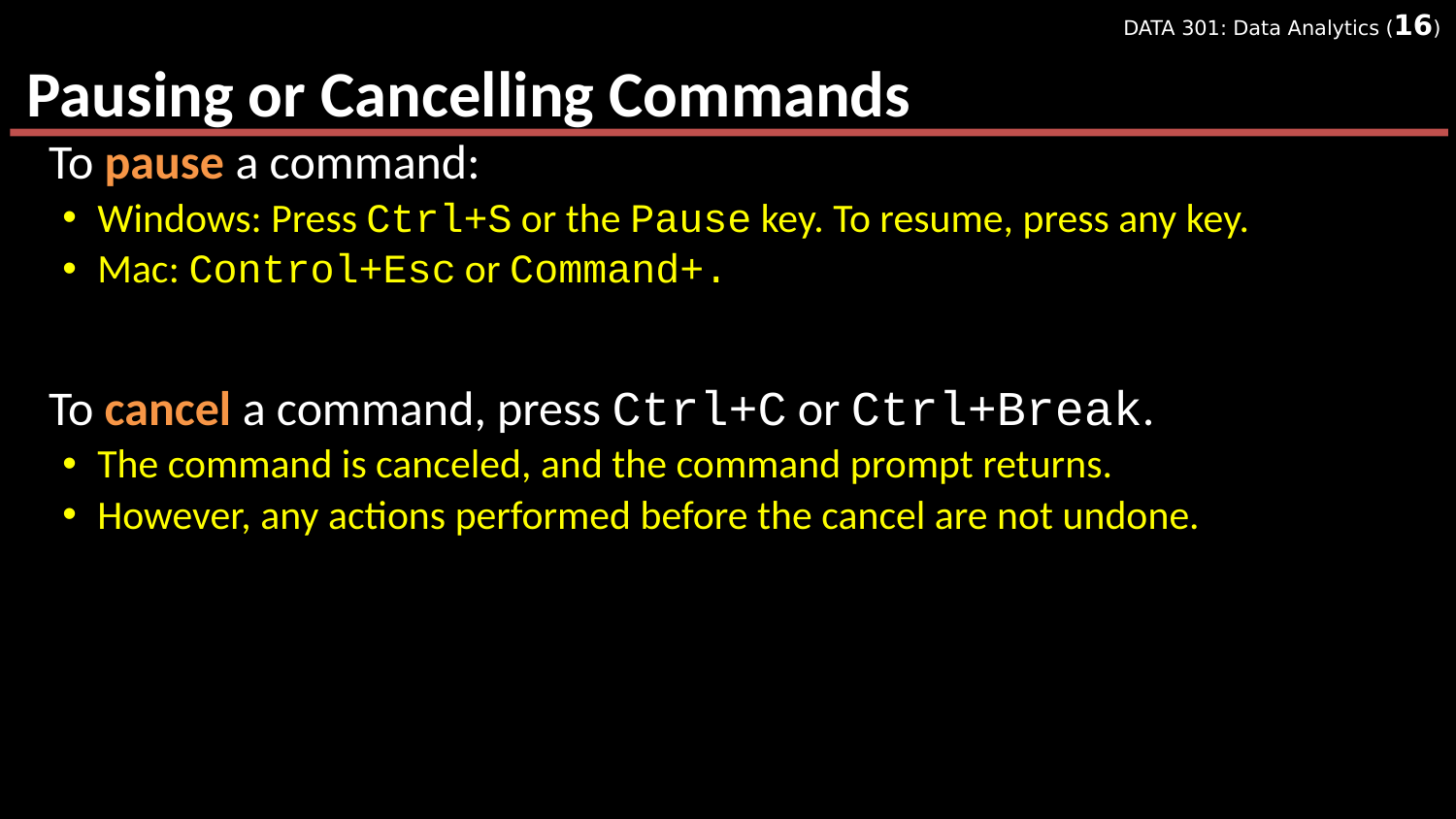

# Pausing or Cancelling Commands
To pause a command:
Windows: Press Ctrl+S or the Pause key. To resume, press any key.
Mac: Control+Esc or Command+.

To cancel a command, press Ctrl+C or Ctrl+Break.
The command is canceled, and the command prompt returns.
However, any actions performed before the cancel are not undone.